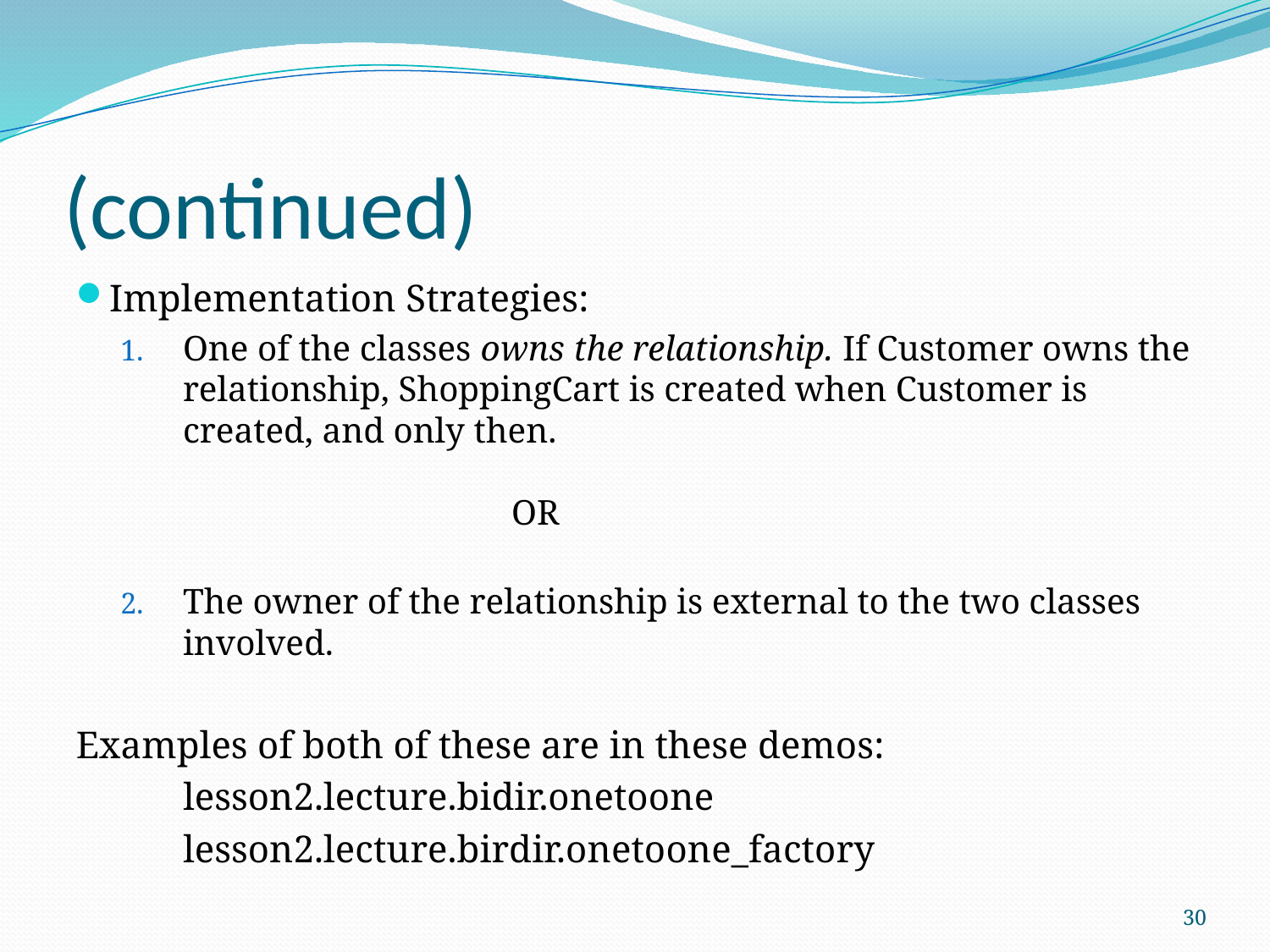

# (continued)
Implementation Strategies:
One of the classes owns the relationship. If Customer owns the relationship, ShoppingCart is created when Customer is created, and only then.
                                     OR
The owner of the relationship is external to the two classes involved.

Examples of both of these are in these demos:
           lesson2.lecture.bidir.onetoone
           lesson2.lecture.birdir.onetoone_factory
30